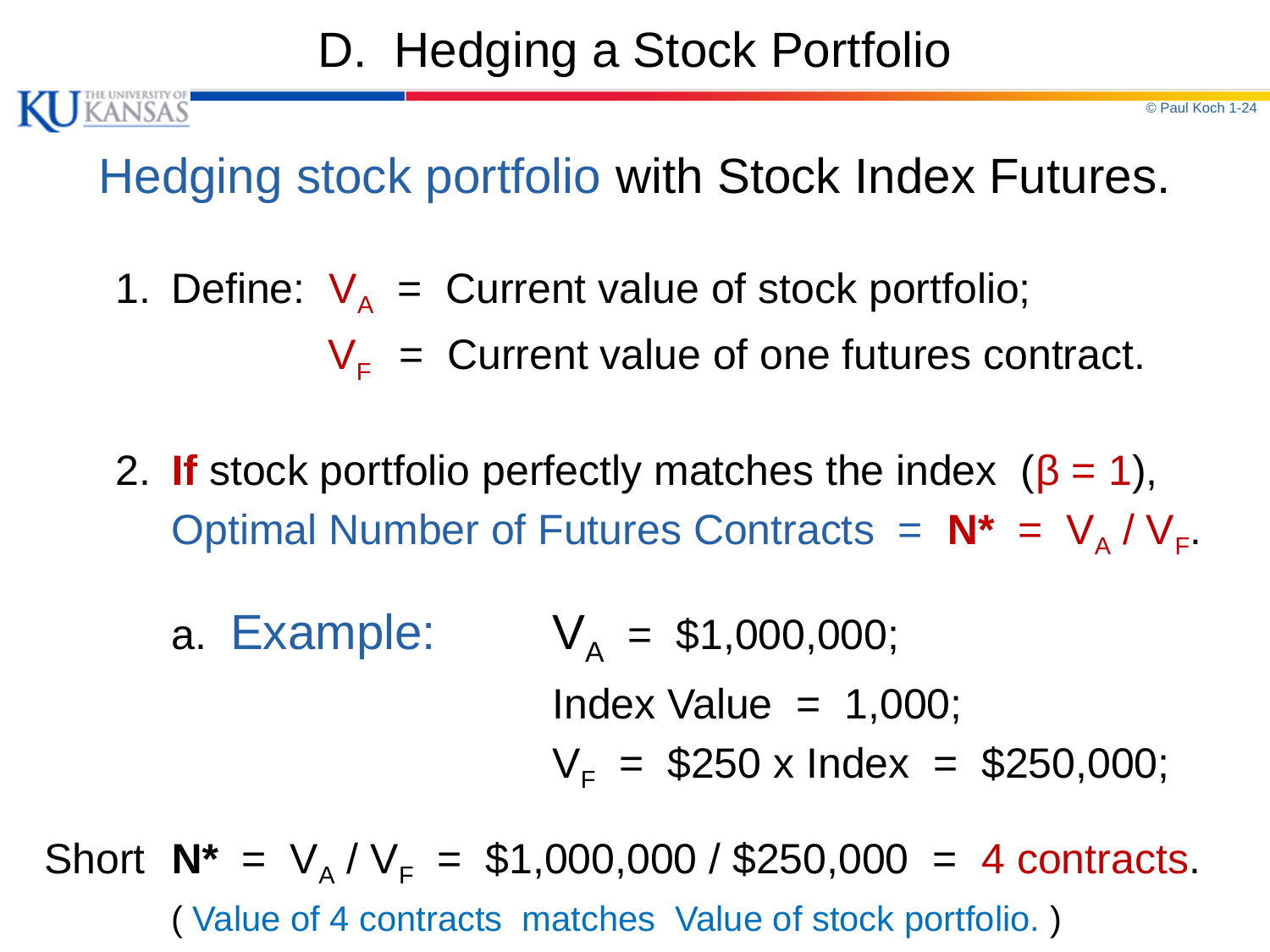

# D.  Hedging a Stock Portfolio
© Paul Koch 1-24
Hedging stock portfolio with Stock Index Futures.

      1.	Define:  VA  =  Current value of stock portfolio;
		   VF   =  Current value of one futures contract.

      2.	If stock portfolio perfectly matches the index  (β = 1),
	Optimal Number of Futures Contracts  =  N*  =  VA / VF.

	a.  Example:	VA  =  $1,000,000;
				Index Value  =  1,000;
				VF  =  $250 x Index  =  $250,000;

Short	N*  =  VA / VF  =  $1,000,000 / $250,000  =  4 contracts.
	( Value of 4 contracts  matches  Value of stock portfolio. )